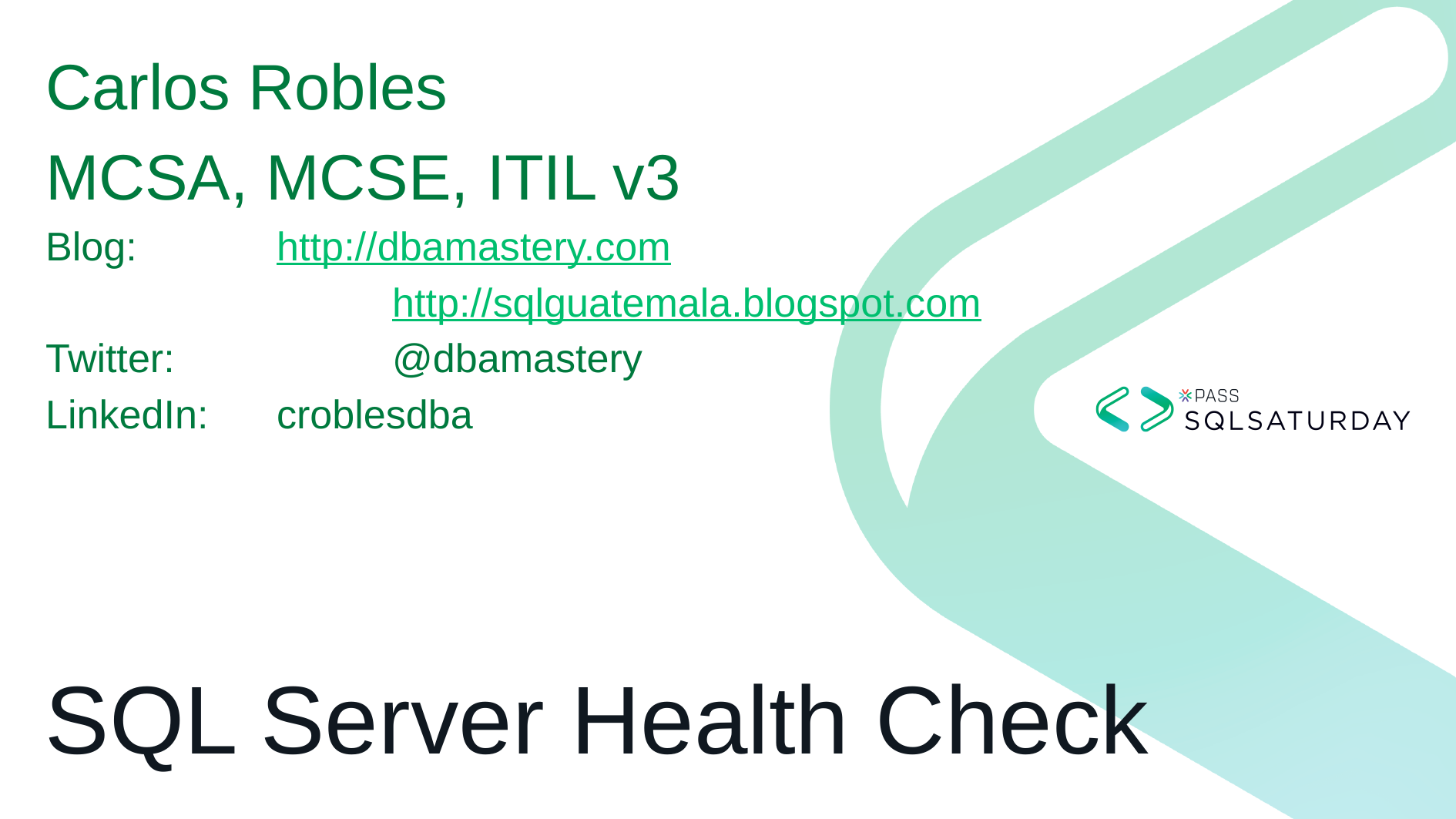

Carlos Robles
MCSA, MCSE, ITIL v3
Blog:		http://dbamastery.com
			http://sqlguatemala.blogspot.com
Twitter:		@dbamastery
LinkedIn:	croblesdba

# SQL Server Health Check